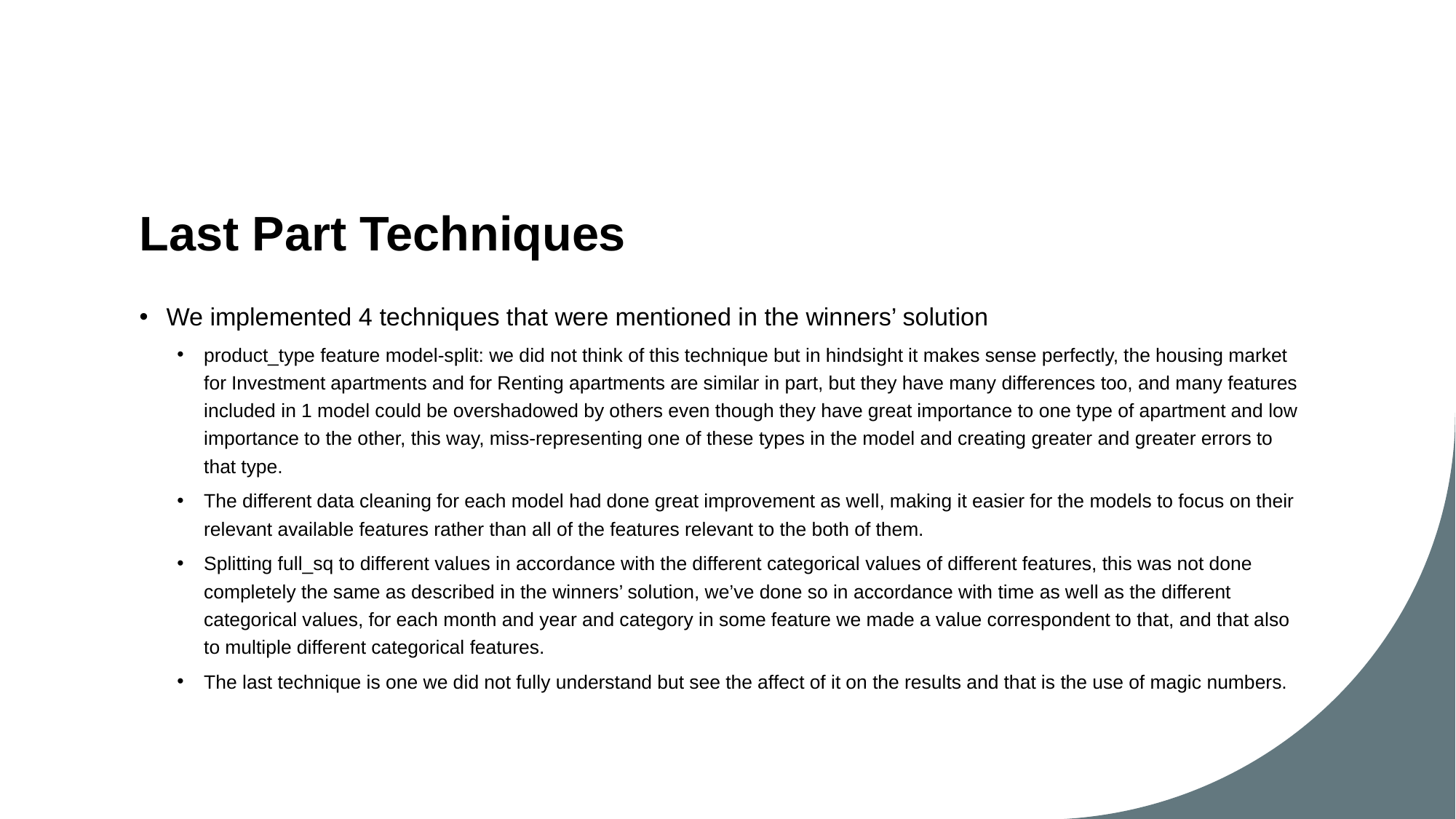

# Last Part Techniques
We implemented 4 techniques that were mentioned in the winners’ solution
product_type feature model-split: we did not think of this technique but in hindsight it makes sense perfectly, the housing market for Investment apartments and for Renting apartments are similar in part, but they have many differences too, and many features included in 1 model could be overshadowed by others even though they have great importance to one type of apartment and low importance to the other, this way, miss-representing one of these types in the model and creating greater and greater errors to that type.
The different data cleaning for each model had done great improvement as well, making it easier for the models to focus on their relevant available features rather than all of the features relevant to the both of them.
Splitting full_sq to different values in accordance with the different categorical values of different features, this was not done completely the same as described in the winners’ solution, we’ve done so in accordance with time as well as the different categorical values, for each month and year and category in some feature we made a value correspondent to that, and that also to multiple different categorical features.
The last technique is one we did not fully understand but see the affect of it on the results and that is the use of magic numbers.